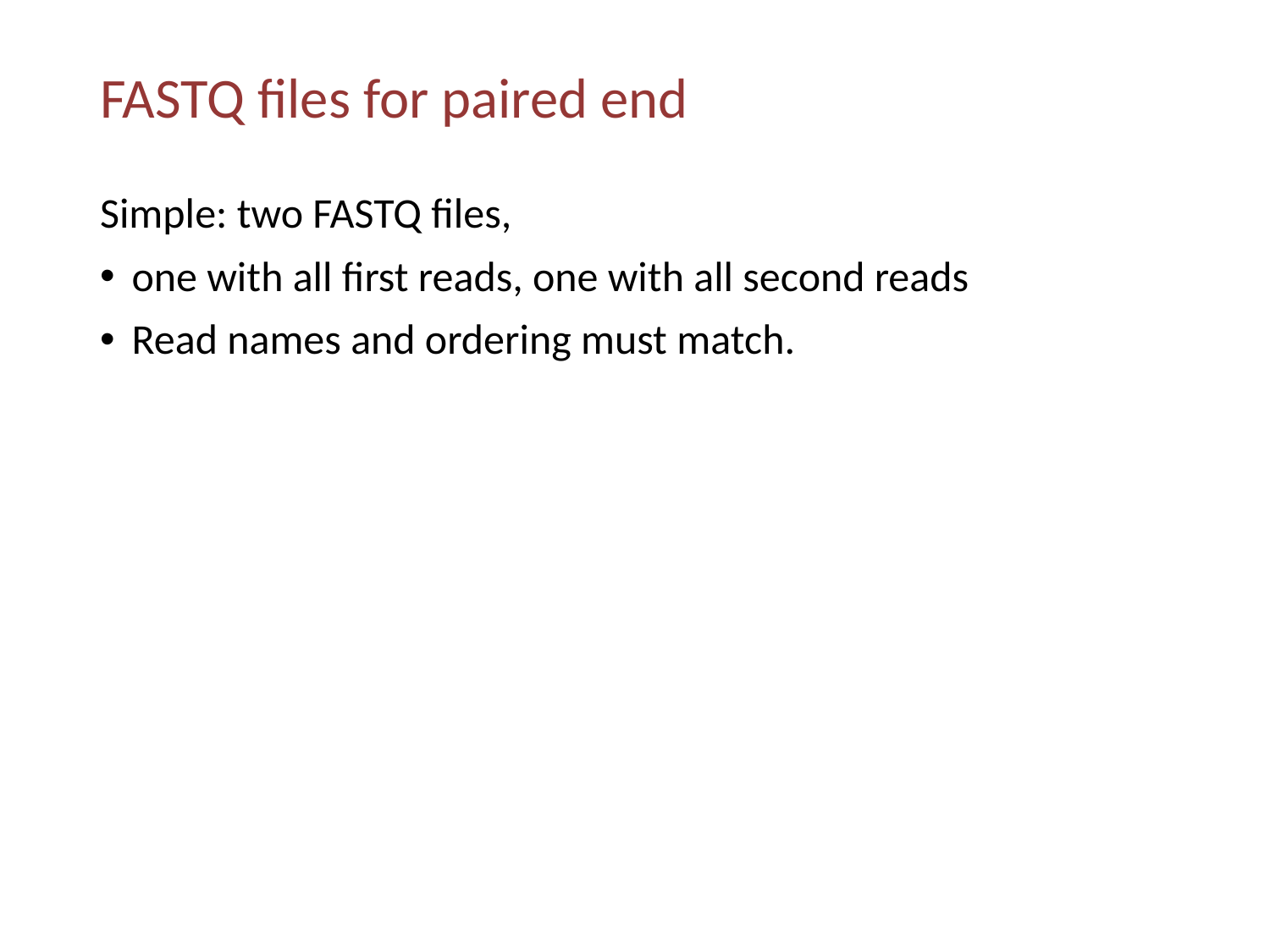

# FASTQ files for paired end
Simple: two FASTQ files,
one with all first reads, one with all second reads
Read names and ordering must match.